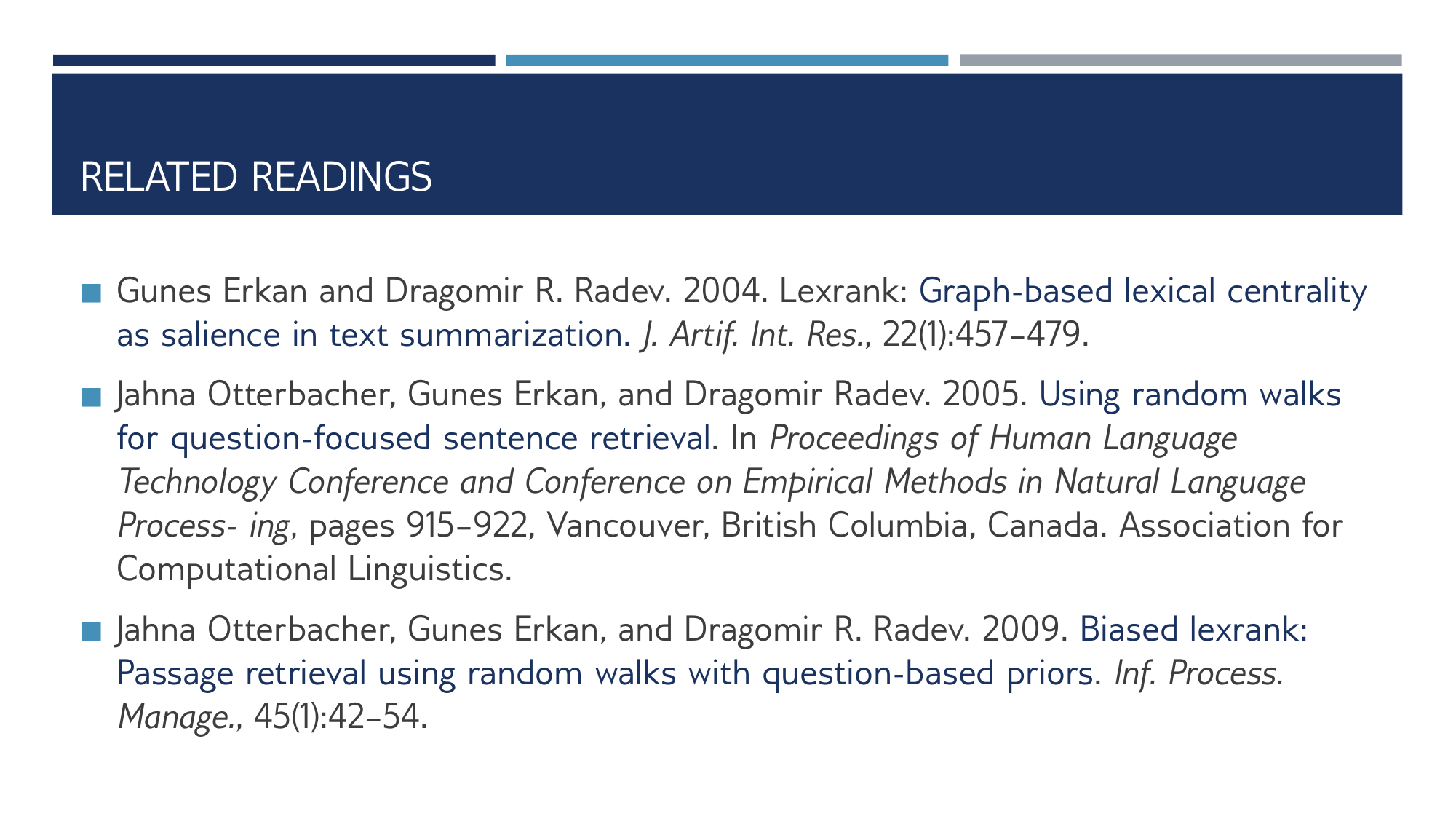

# RELATED READINGS
Gunes Erkan and Dragomir R. Radev. 2004. Lexrank: Graph-based lexical centrality as salience in text summarization. J. Artif. Int. Res., 22(1):457–479.
Jahna Otterbacher, Gunes Erkan, and Dragomir Radev. 2005. Using random walks for question-focused sentence retrieval. In Proceedings of Human Language Technology Conference and Conference on Empirical Methods in Natural Language Process- ing, pages 915–922, Vancouver, British Columbia, Canada. Association for Computational Linguistics.
Jahna Otterbacher, Gunes Erkan, and Dragomir R. Radev. 2009. Biased lexrank: Passage retrieval using random walks with question-based priors. Inf. Process. Manage., 45(1):42–54.